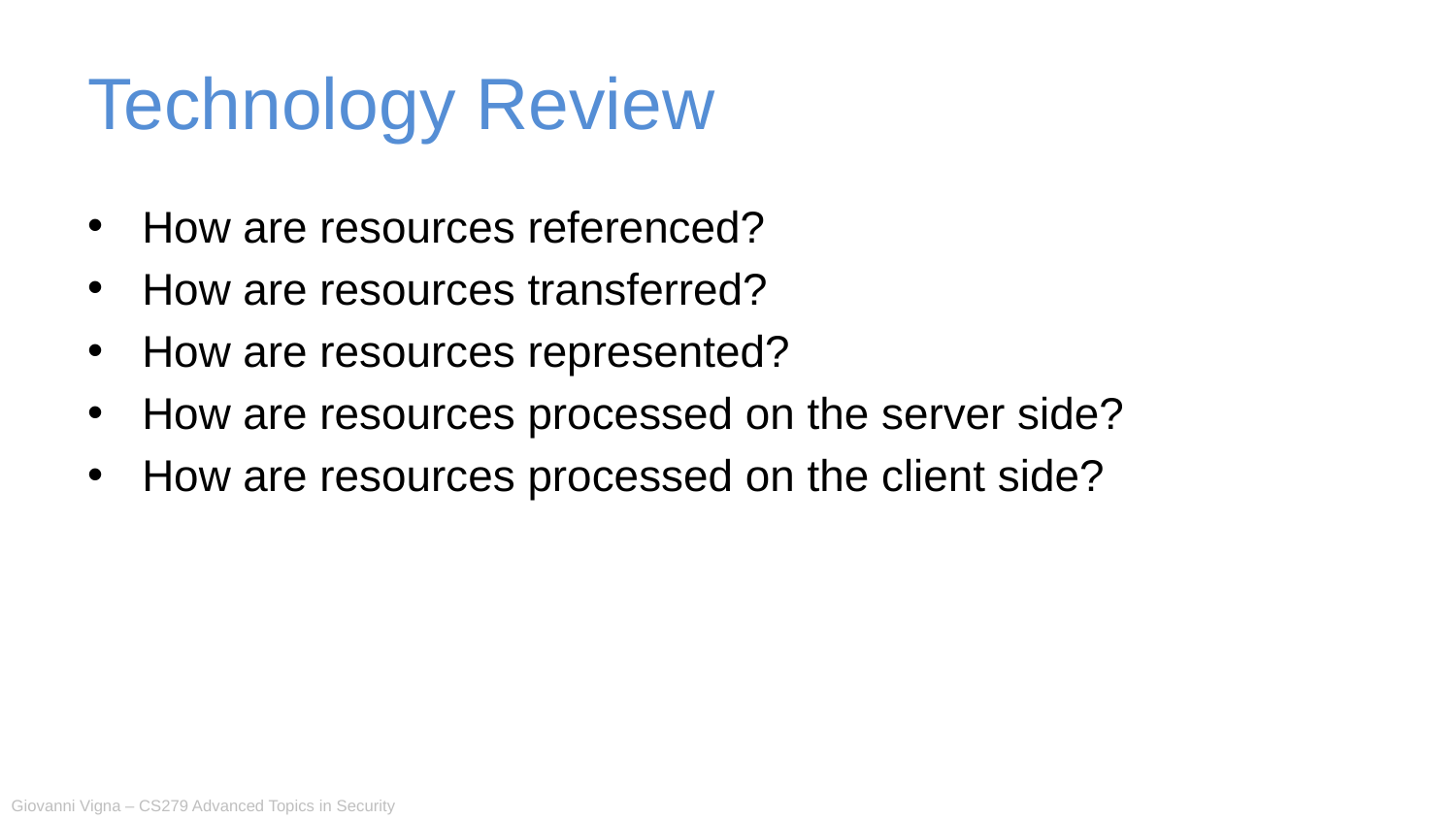

# Technology Review
How are resources referenced?
How are resources transferred?
How are resources represented?
How are resources processed on the server side?
How are resources processed on the client side?